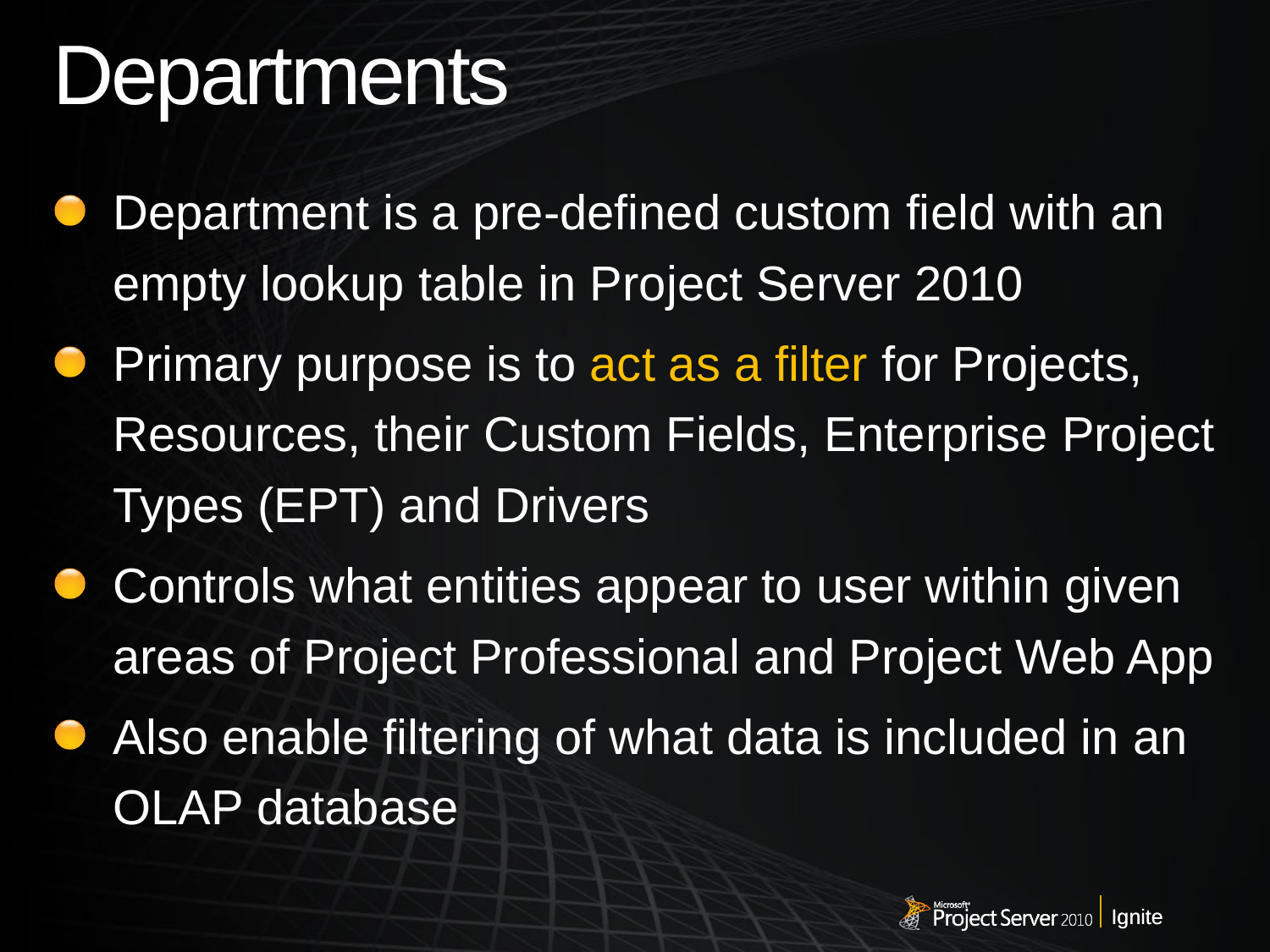

# Departments
Department is a pre-defined custom field with an empty lookup table in Project Server 2010
Primary purpose is to act as a filter for Projects, Resources, their Custom Fields, Enterprise Project Types (EPT) and Drivers
Controls what entities appear to user within given areas of Project Professional and Project Web App
Also enable filtering of what data is included in an OLAP database